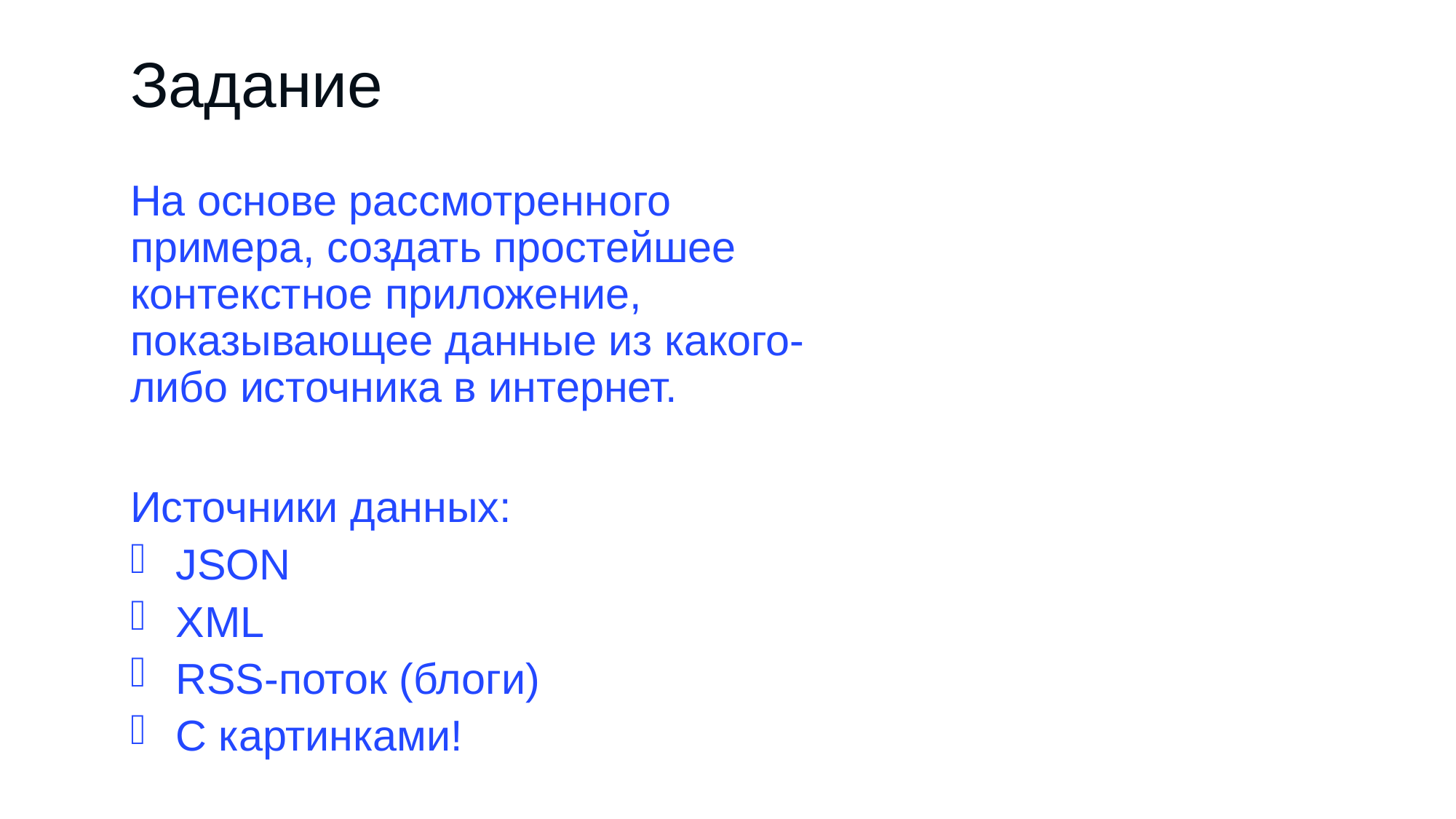

# Задание
На основе рассмотренного примера, создать простейшее контекстное приложение, показывающее данные из какого-либо источника в интернет.

Источники данных:
JSON
XML
RSS-поток (блоги)
С картинками!